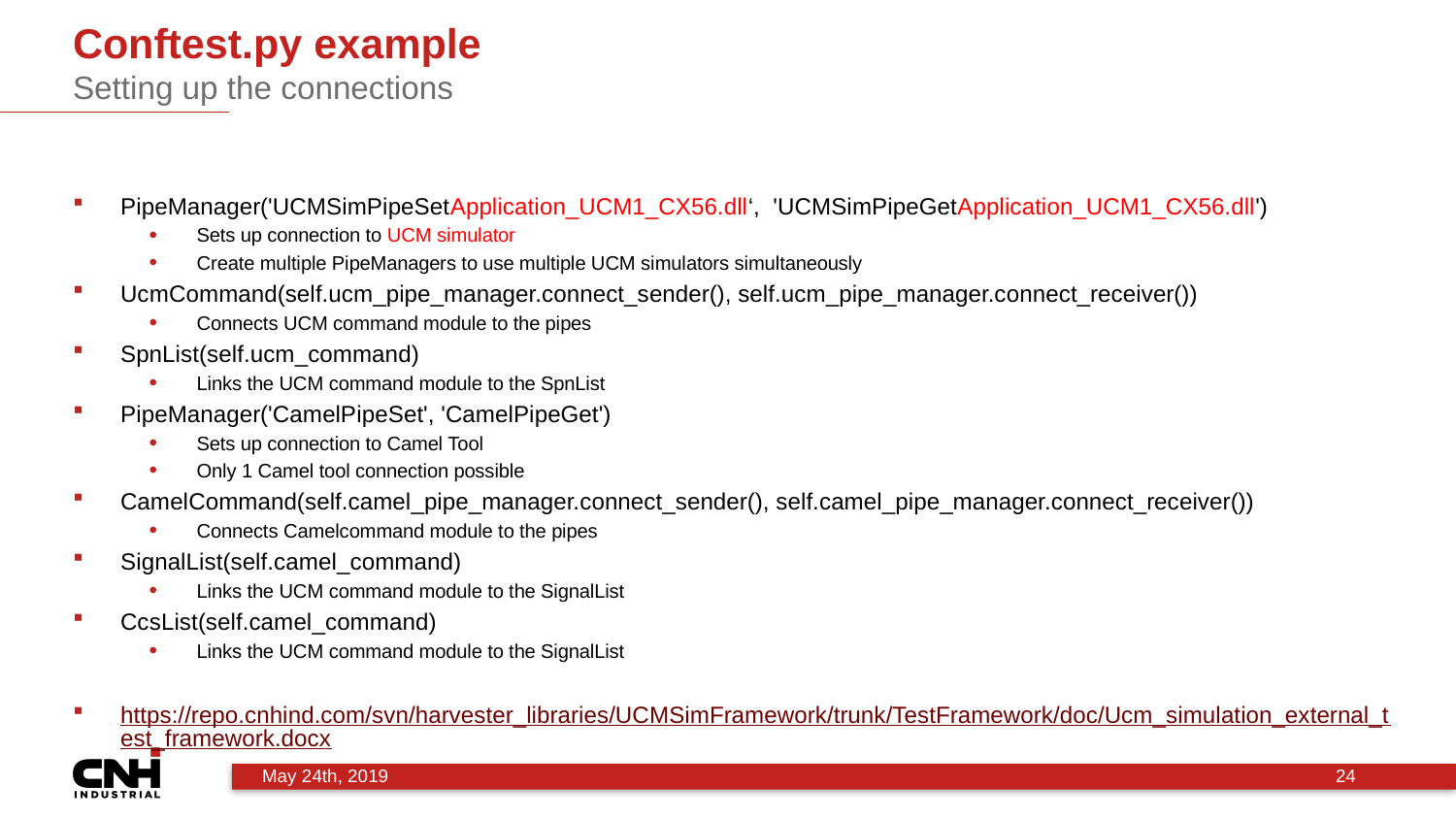

# Conftest.py example
Setting up the connections
PipeManager('UCMSimPipeSetApplication_UCM1_CX56.dll‘,  'UCMSimPipeGetApplication_UCM1_CX56.dll')
Sets up connection to UCM simulator
Create multiple PipeManagers to use multiple UCM simulators simultaneously
UcmCommand(self.ucm_pipe_manager.connect_sender(), self.ucm_pipe_manager.connect_receiver())
Connects UCM command module to the pipes
SpnList(self.ucm_command)
Links the UCM command module to the SpnList
PipeManager('CamelPipeSet', 'CamelPipeGet')
Sets up connection to Camel Tool
Only 1 Camel tool connection possible
CamelCommand(self.camel_pipe_manager.connect_sender(), self.camel_pipe_manager.connect_receiver())
Connects Camelcommand module to the pipes
SignalList(self.camel_command)
Links the UCM command module to the SignalList
CcsList(self.camel_command)
Links the UCM command module to the SignalList

https://repo.cnhind.com/svn/harvester_libraries/UCMSimFramework/trunk/TestFramework/doc/Ucm_simulation_external_test_framework.docx
24